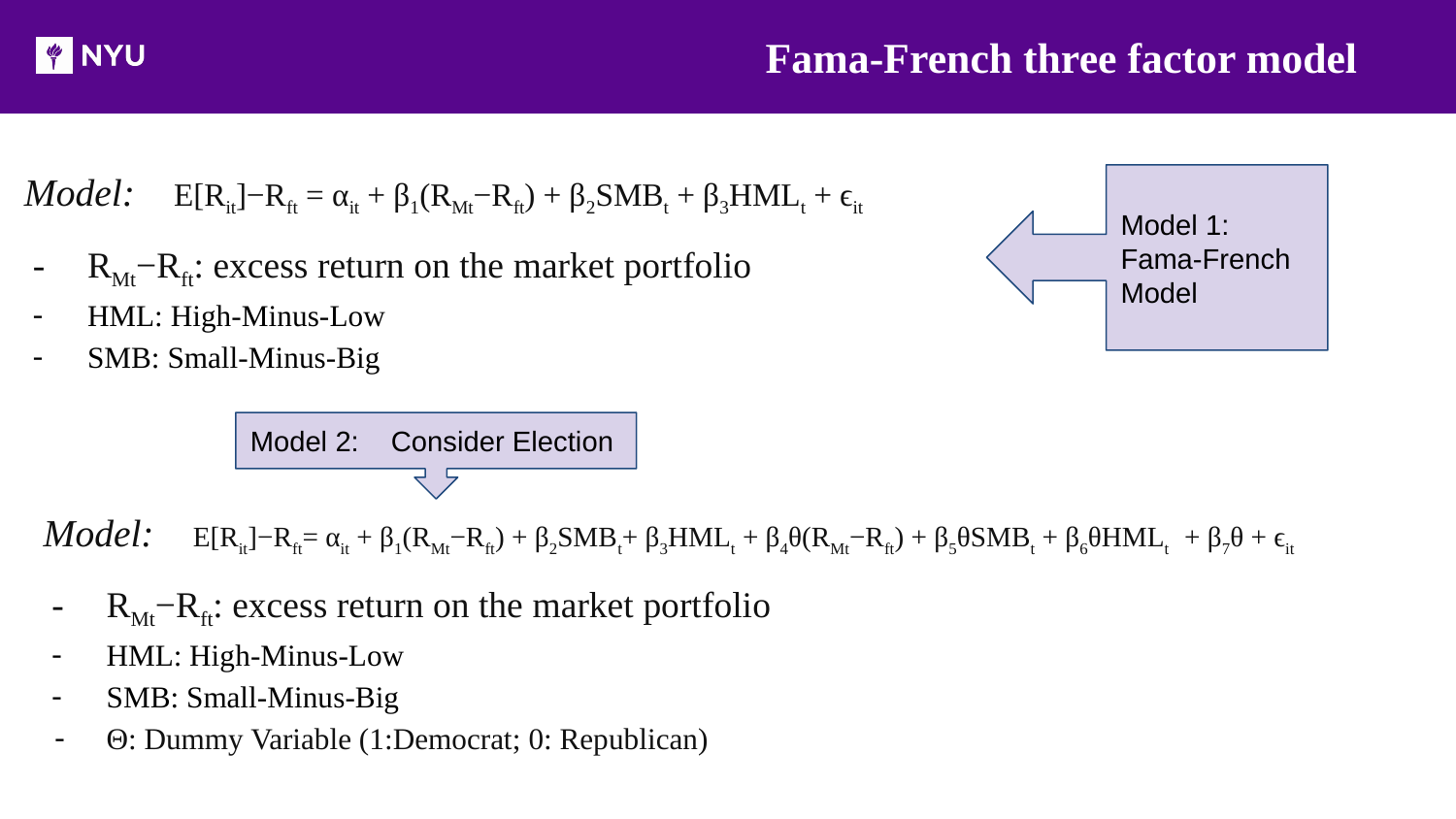

# Fama-French three factor model
 Model:    E[Rit]​−Rft​ = αit ​+ β1​(RMt​−Rft​) + β2​SMBt​ + β3​HMLt​ + ϵit
RMt​−Rft​: excess return on the market portfolio
HML: High-Minus-Low
SMB: Small-Minus-Big

Model 1:
Fama-French
Model
Model 2:    Consider Election
 Model:    E[Rit]​−Rft​= αit ​+ β1​(RMt​−Rft​) + β2​SMBt​+ β3​HMLt​ + β4θ(RMt​−Rft​) + β5θ​SMBt​ + β6​θHMLt   + β7θ + ϵit
RMt​−Rft​: excess return on the market portfolio
HML: High-Minus-Low
SMB: Small-Minus-Big
Θ: Dummy Variable (1:Democrat; 0: Republican)